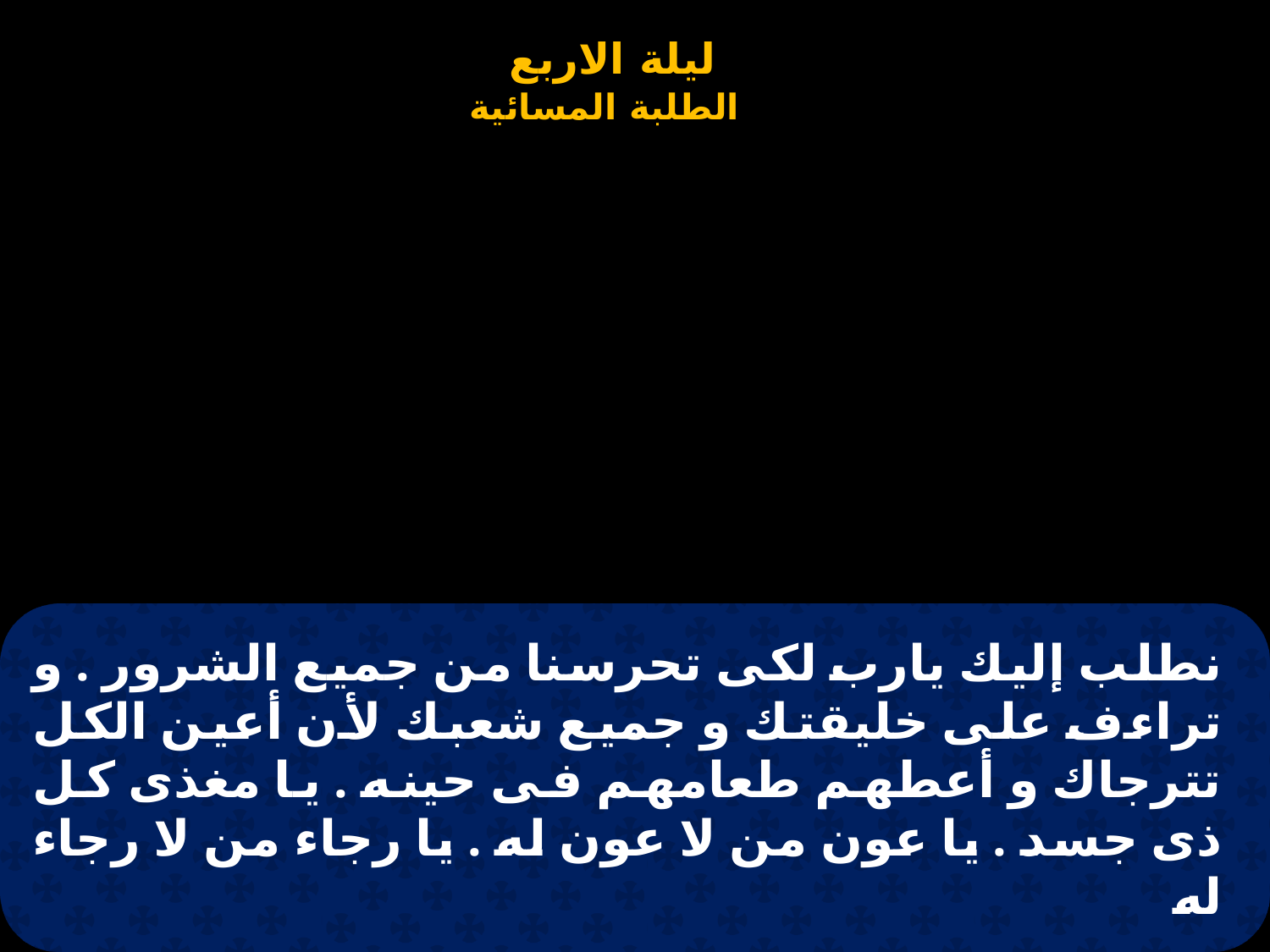

# نطلب إليك يارب لكى تحرسنا من جميع الشرور . و تراءف على خليقتك و جميع شعبك لأن أعين الكل تترجاك و أعطهم طعامهم فى حينه . يا مغذى كل ذى جسد . يا عون من لا عون له . يا رجاء من لا رجاء له